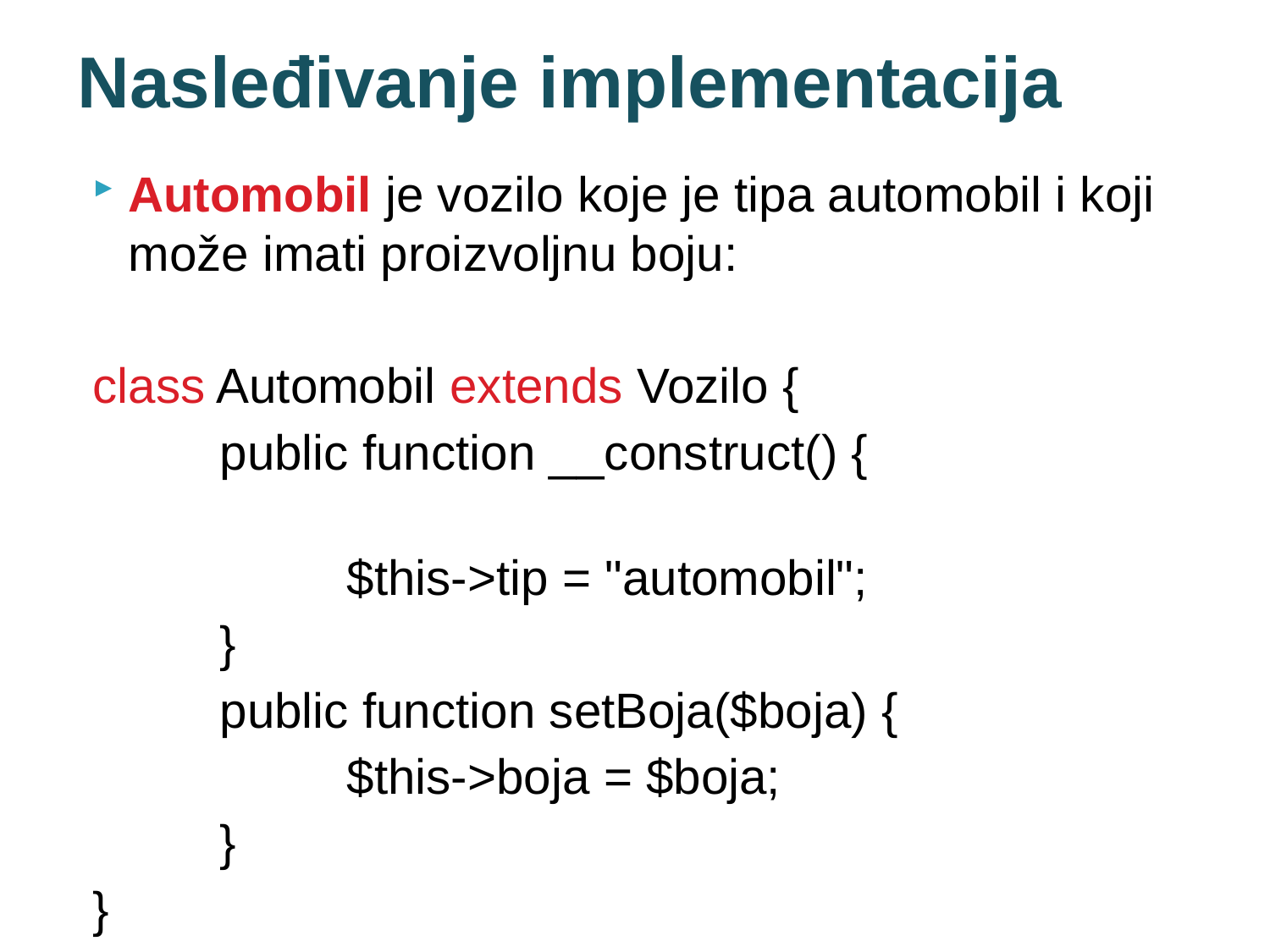

# Nasleđivanje implementacija
Automobil je vozilo koje je tipa automobil i koji može imati proizvoljnu boju:

class Automobil extends Vozilo {
	public function __construct() {
		$this->tip = "automobil";
	}
	public function setBoja($boja) {
		$this->boja = $boja;
	}
}